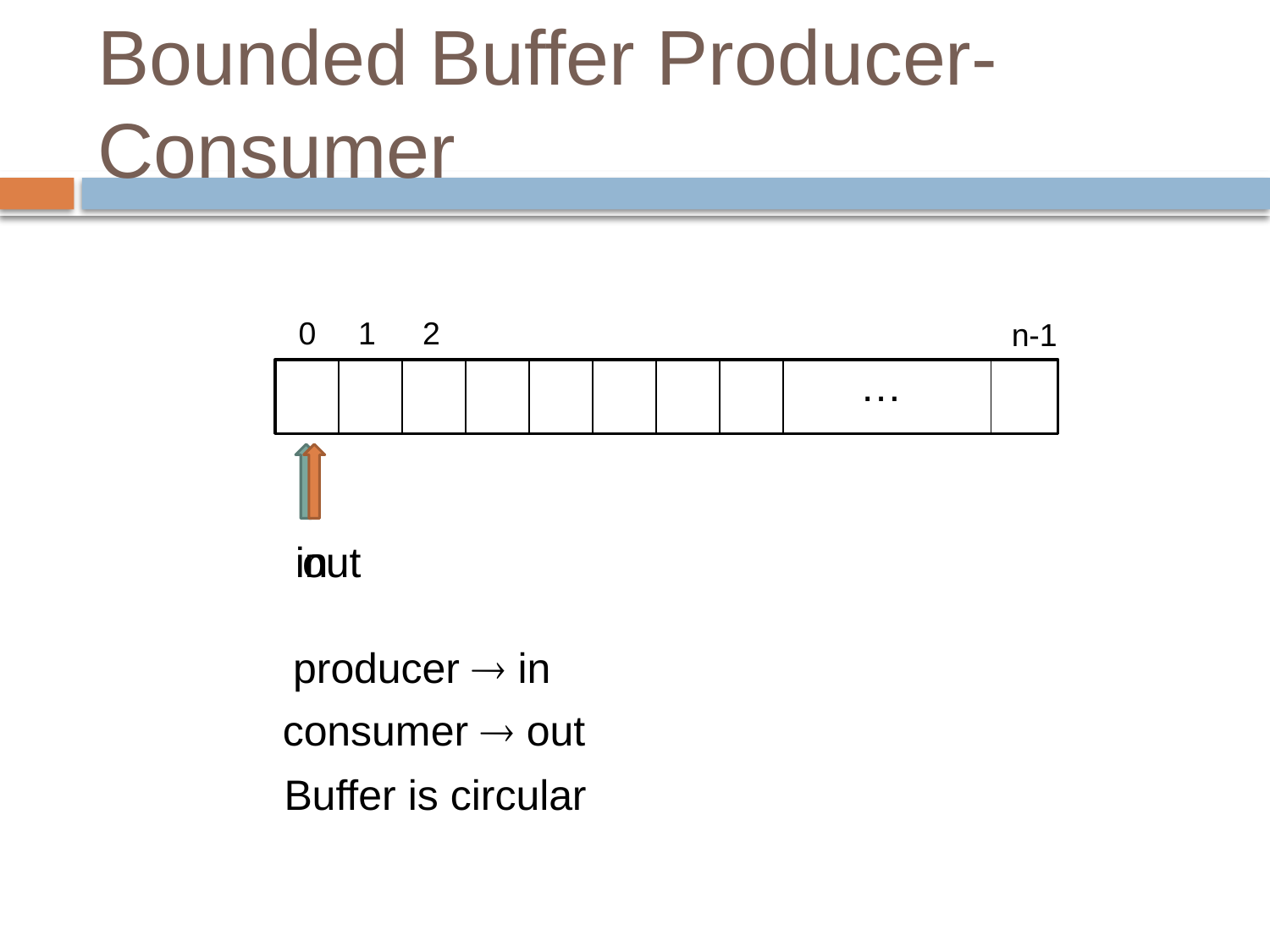

# Bounded Buffer Producer-Consumer
0
1
2
n-1
…

in

out
producer → in
consumer → out
Buffer is circular